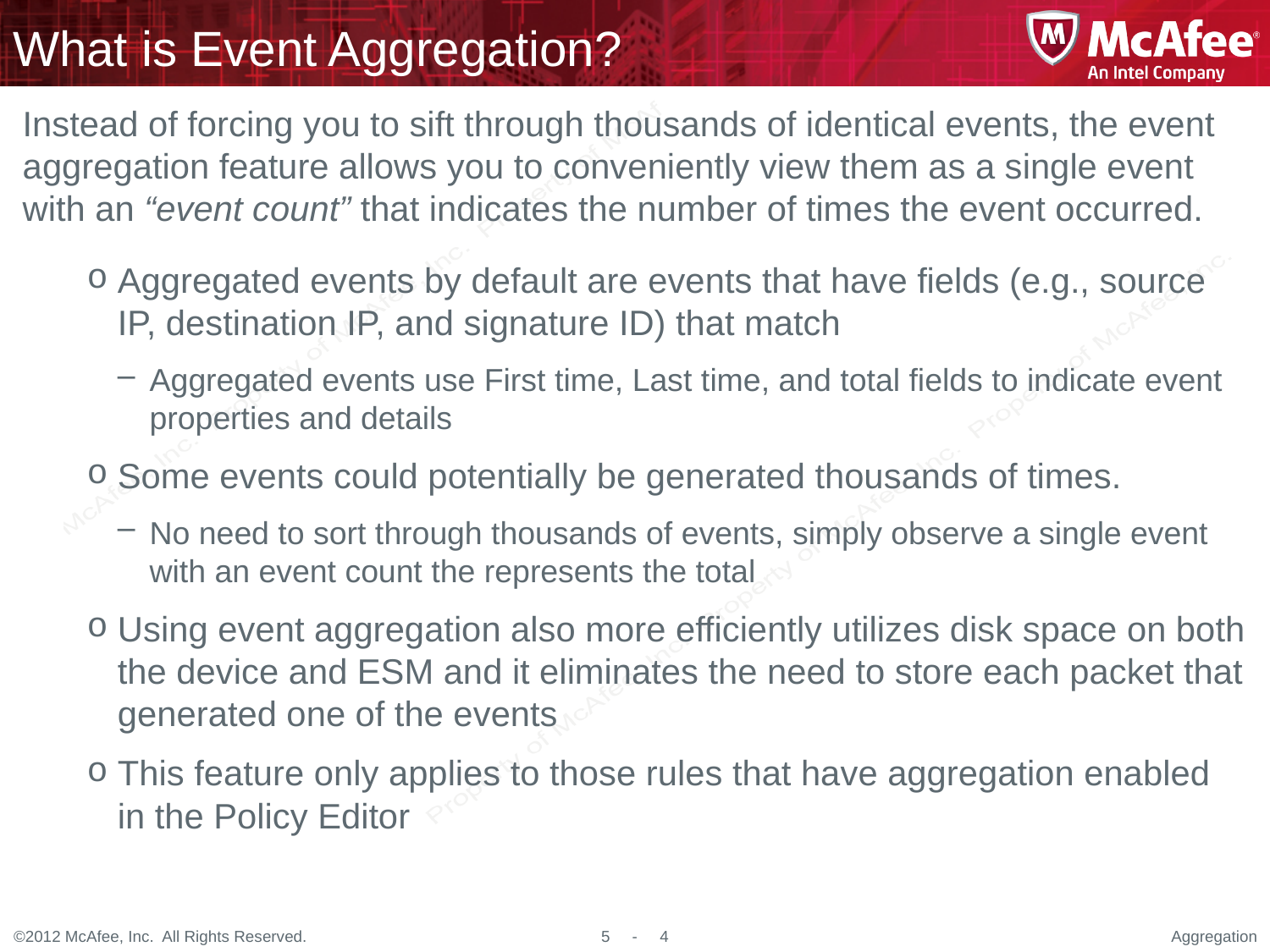

# What is Event Aggregation?
Instead of forcing you to sift through thousands of identical events, the event aggregation feature allows you to conveniently view them as a single event with an “event count” that indicates the number of times the event occurred.

Aggregated events by default are events that have fields (e.g., source IP, destination IP, and signature ID) that match
Aggregated events use First time, Last time, and total fields to indicate event properties and details
Some events could potentially be generated thousands of times.
No need to sort through thousands of events, simply observe a single event with an event count the represents the total
Using event aggregation also more efficiently utilizes disk space on both the device and ESM and it eliminates the need to store each packet that generated one of the events
This feature only applies to those rules that have aggregation enabled in the Policy Editor

Aggregation